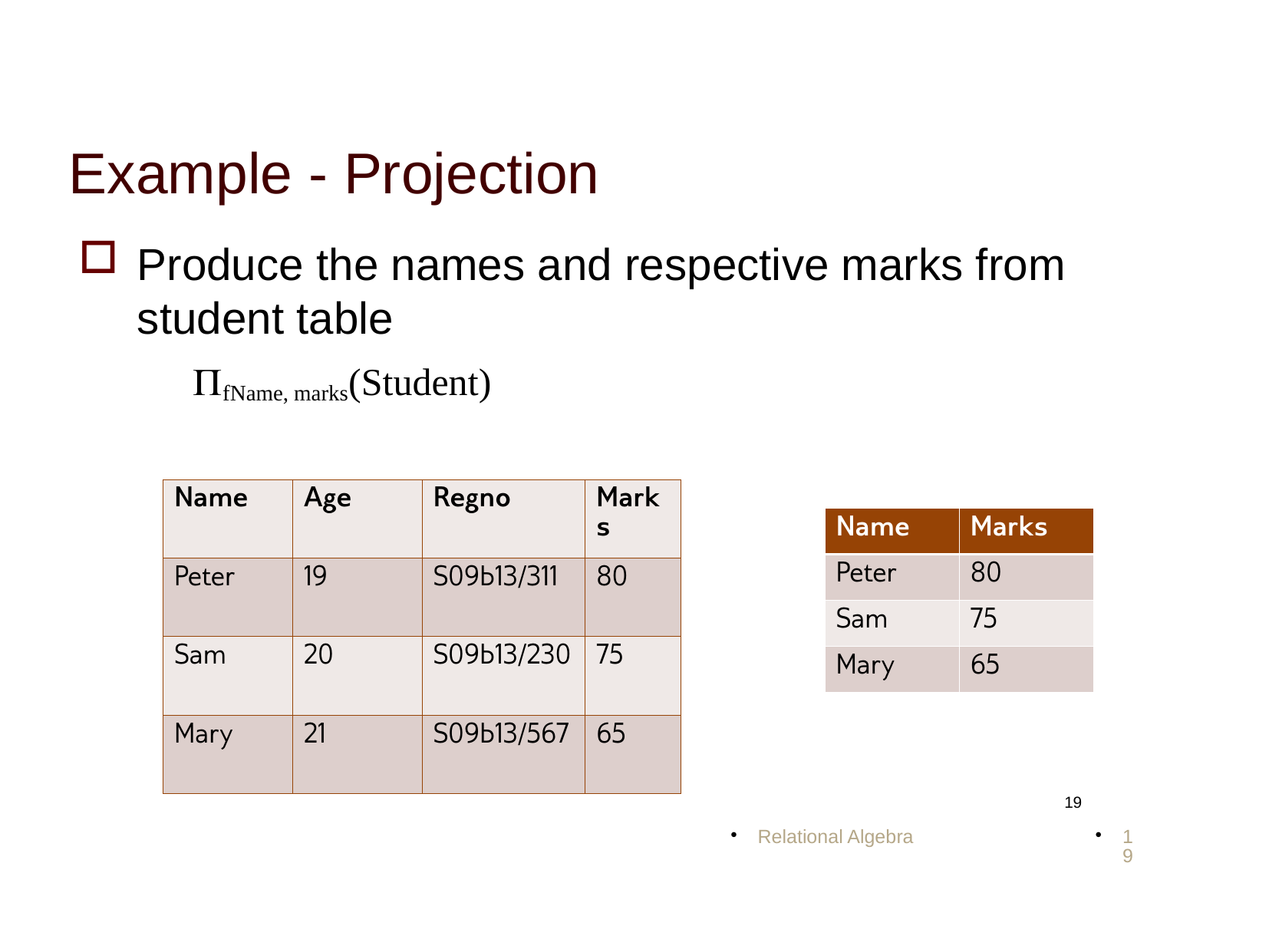

Example - Projection
Produce the names and respective marks from student table

	ΠfName, marks(Student)‏

| Name | Age | Regno | Marks |
| --- | --- | --- | --- |
| Peter | 19 | S09b13/311 | 80 |
| Sam | 20 | S09b13/230 | 75 |
| Mary | 21 | S09b13/567 | 65 |
| Name | Marks |
| --- | --- |
| Peter | 80 |
| Sam | 75 |
| Mary | 65 |
19
Relational Algebra
19